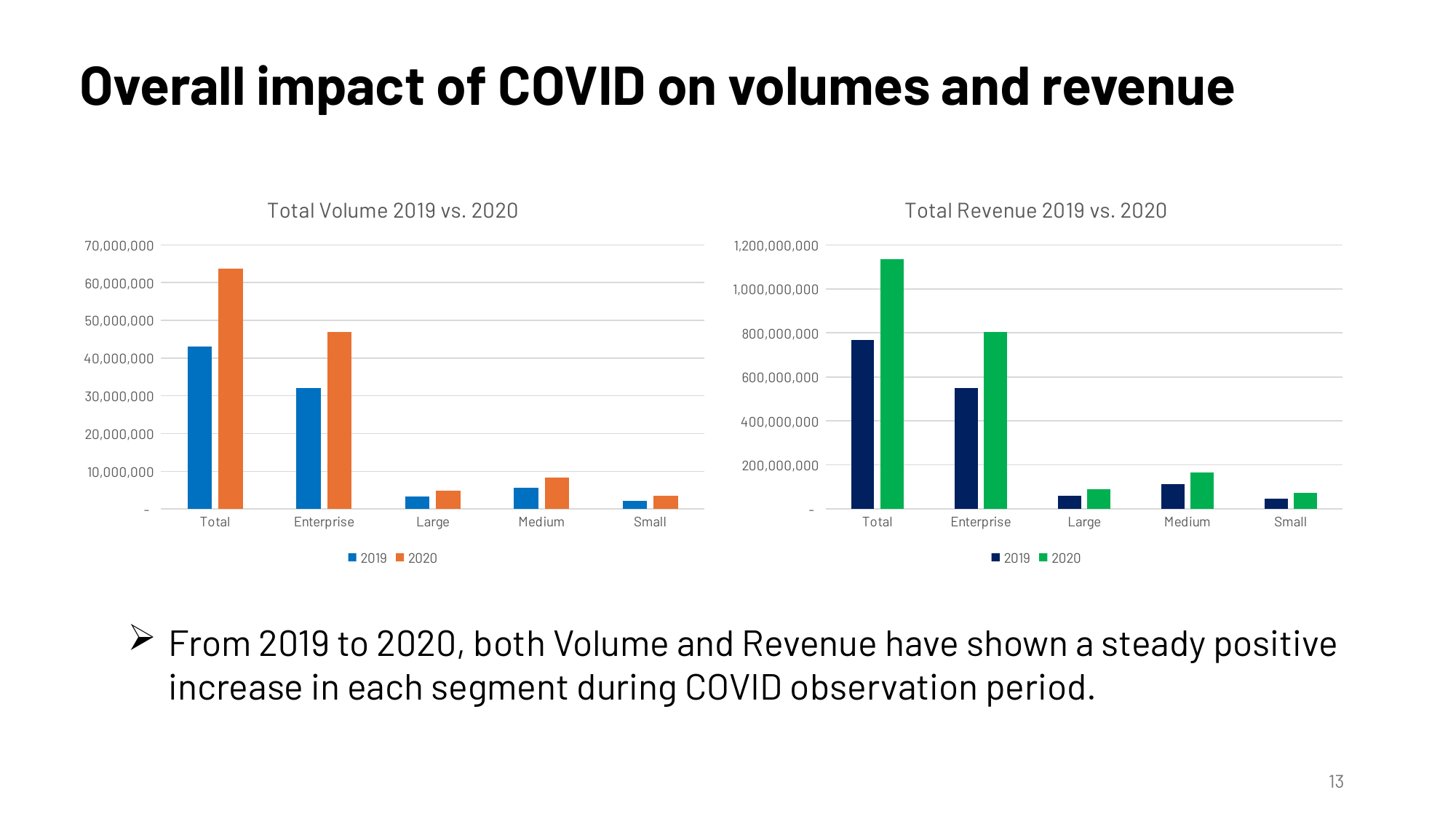

Overall impact of COVID on volumes and revenue

### Chart: Total Volume 2019 vs. 2020

| Category | 2019 | 2020 |
|---|---|---|
| Total | 43110710.0 | 63735887.0 |
| Enterprise | 31978509.0 | 46939247.0 |
| Large | 3316328.0 | 4849447.0 |
| Medium | 5633737.0 | 8404819.0 |
| Small | 2182136.0 | 3542374.0 |

### Chart: Total Revenue 2019 vs. 2020

| Category | 2019 | 2020 |
|---|---|---|
| Total | 766942060.0 | 1135258740.0 |
| Enterprise | 548751200.0 | 805477500.0 |
| Large | 60556150.0 | 88550900.0 |
| Medium | 111548000.0 | 166415400.0 |
| Small | 46086710.0 | 74814940.0 |
From 2019 to 2020, both Volume and Revenue have shown a steady positive increase in each segment during COVID observation period.
13